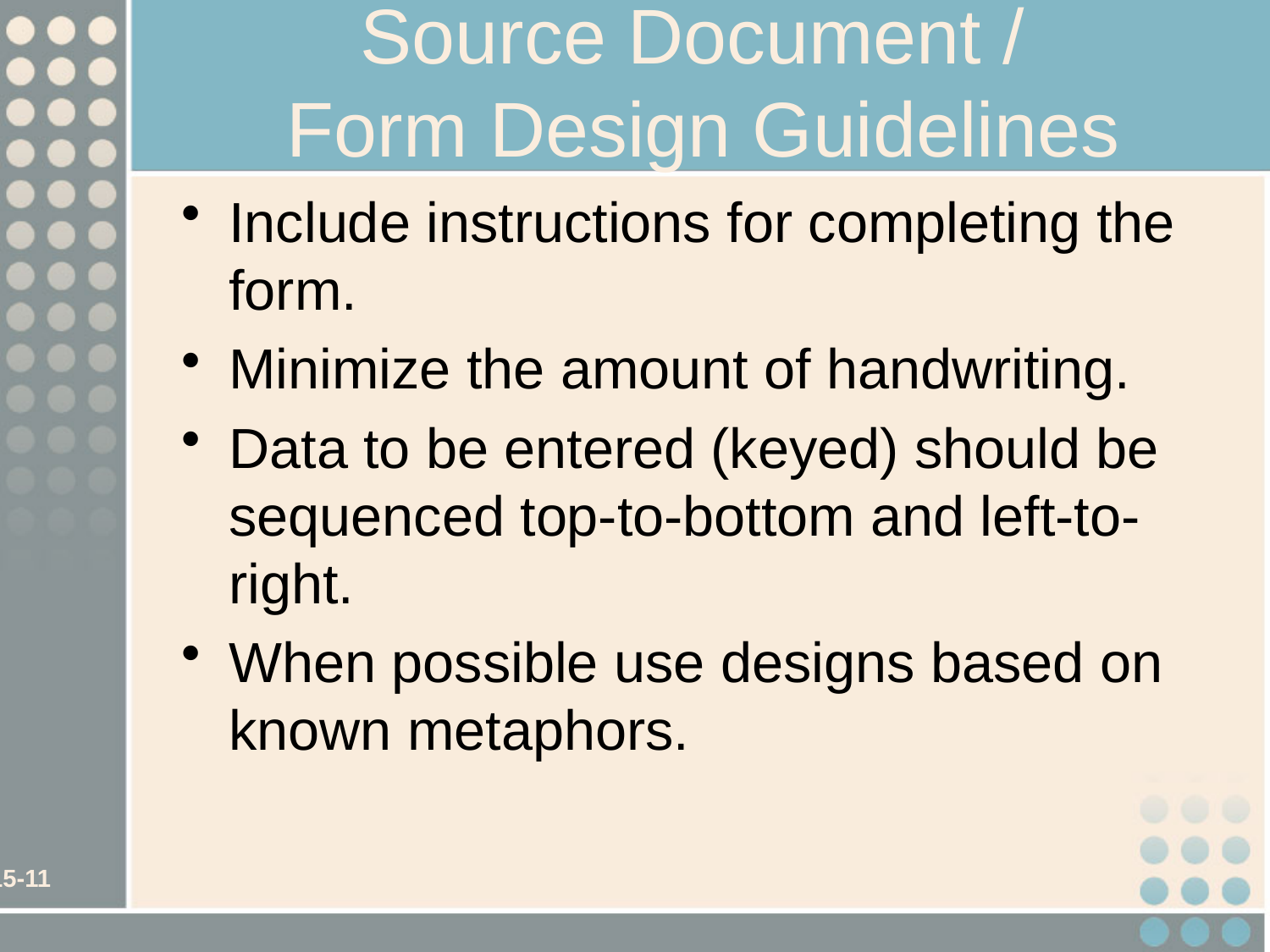

# Source Document / Form Design Guidelines
Include instructions for completing the form.
Minimize the amount of handwriting.
Data to be entered (keyed) should be sequenced top-to-bottom and left-to-right.
When possible use designs based on known metaphors.